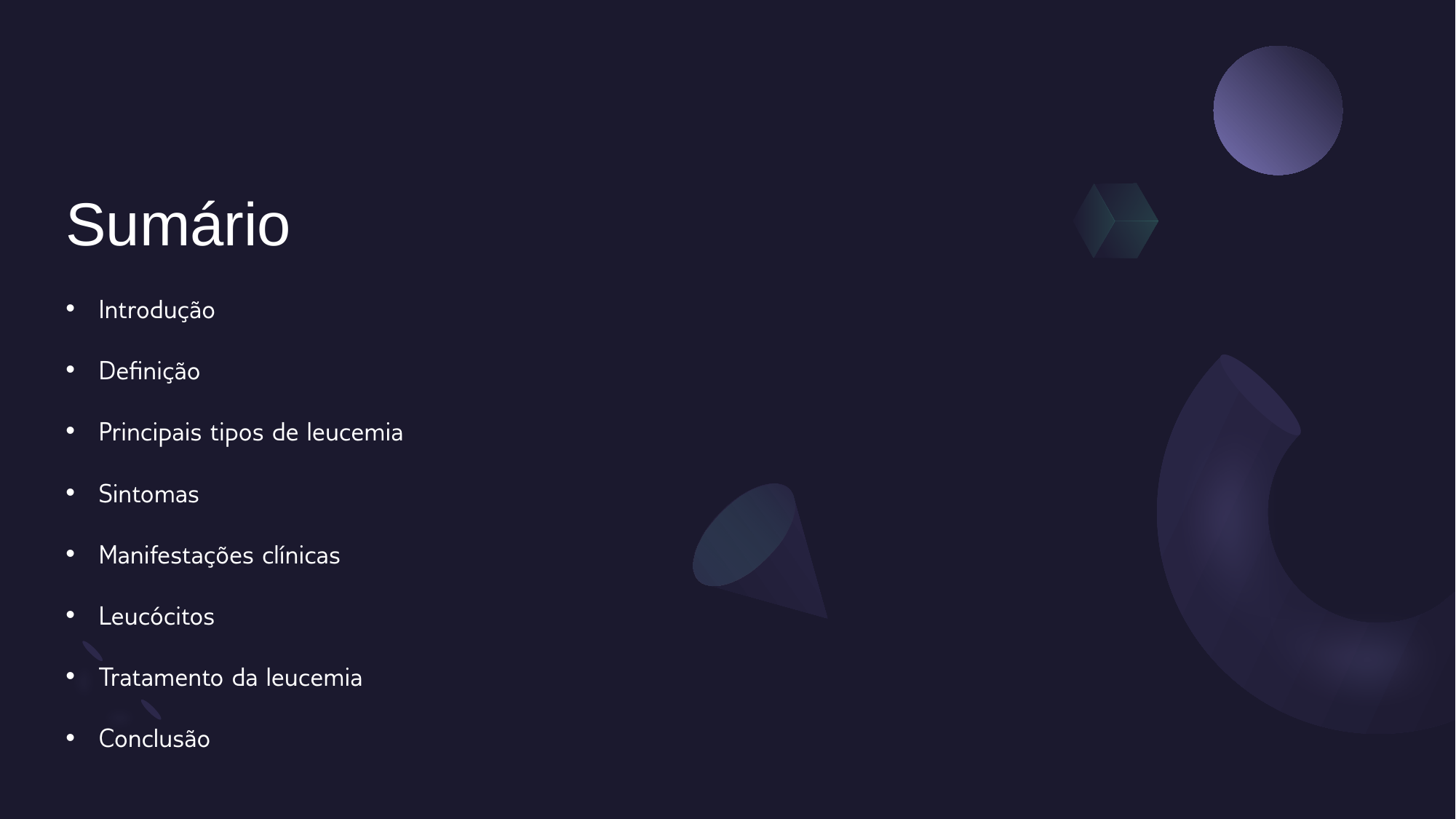

# Sumário
Introdução
Definição
Principais tipos de leucemia
Sintomas
Manifestações clínicas
Leucócitos
Tratamento da leucemia
Conclusão